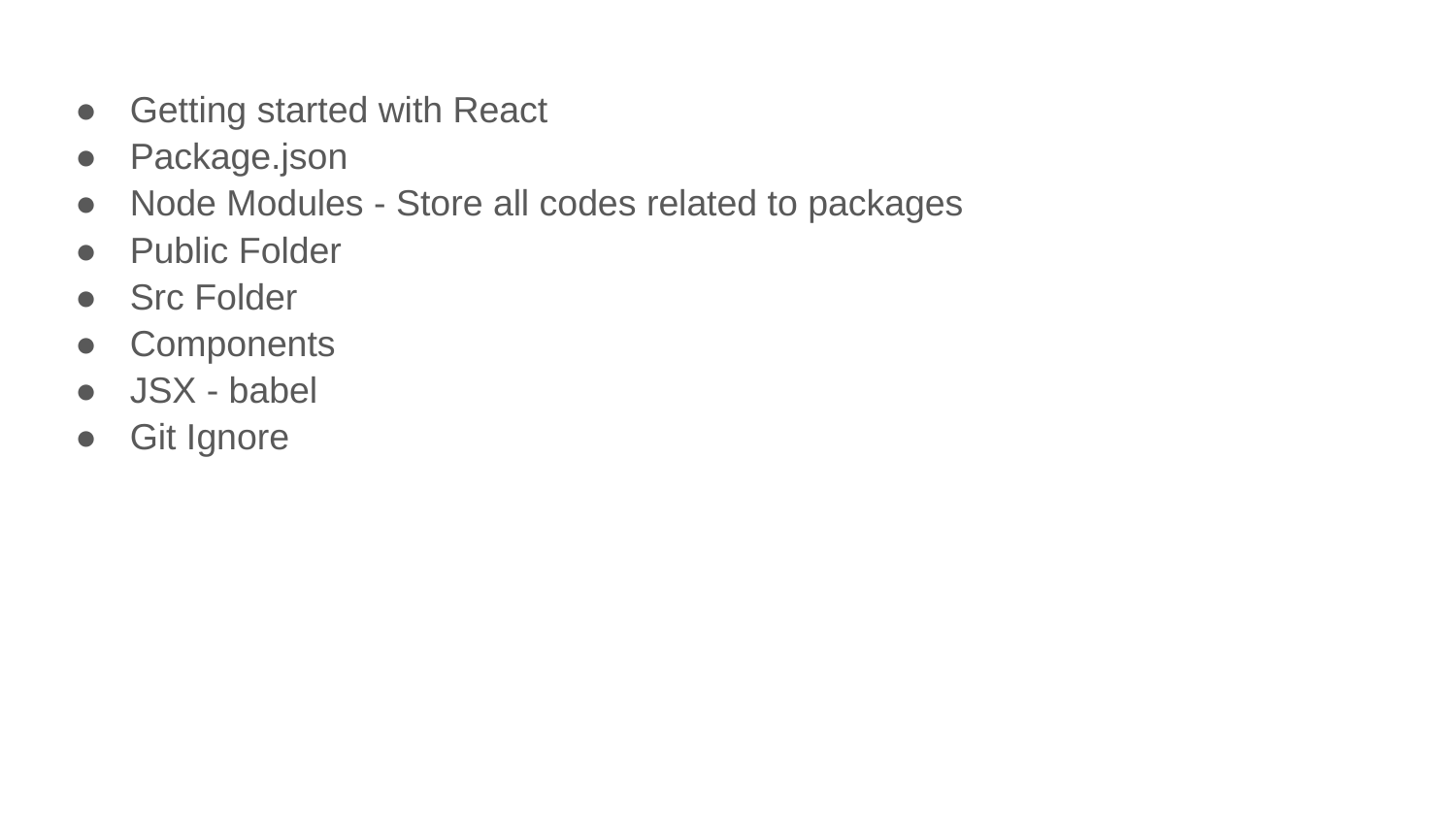

Getting started with React
Package.json
Node Modules - Store all codes related to packages
Public Folder
Src Folder
Components
JSX - babel
Git Ignore